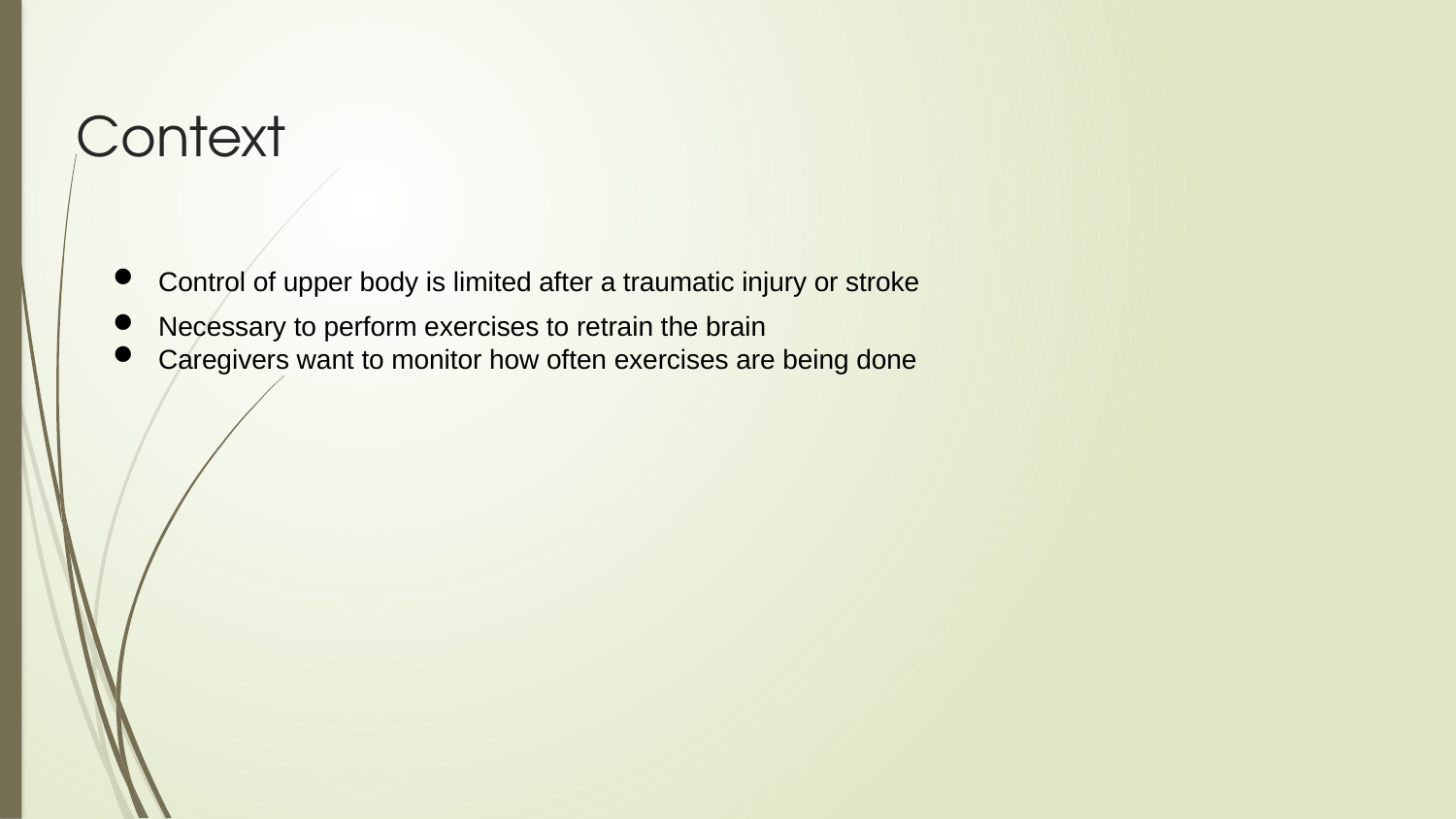

# Context
Control of upper body is limited after a traumatic injury or stroke
Necessary to perform exercises to retrain the brain
Caregivers want to monitor how often exercises are being done